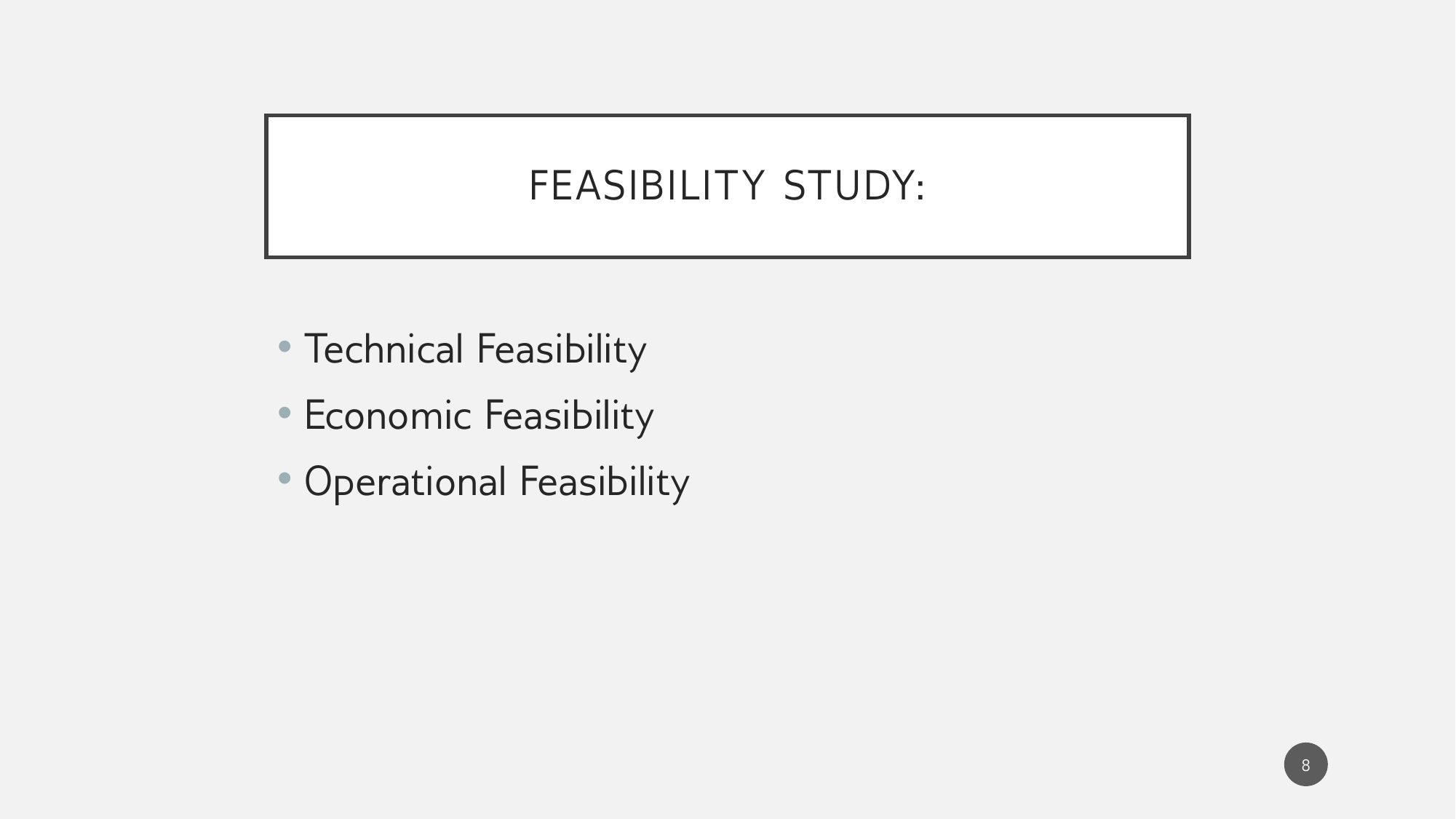

# Feasibility study:
Technical Feasibility
Economic Feasibility
Operational Feasibility
8